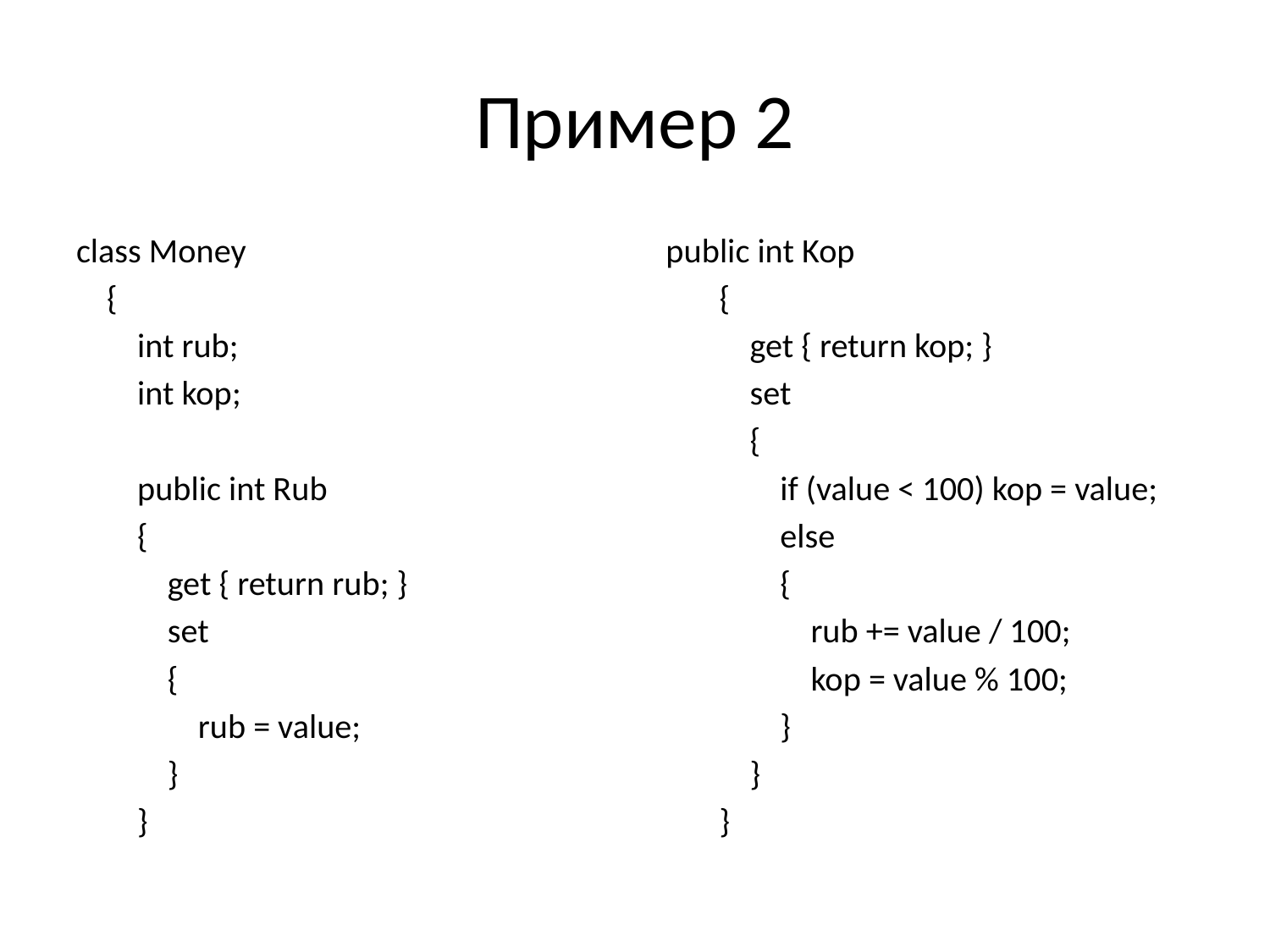

# Пример 2
class Money
    {
        int rub;
        int kop;

        public int Rub
        {
            get { return rub; }
            set
            {
                rub = value;
            }
        }
 public int Kop
        {
            get { return kop; }
            set
            {
                if (value < 100) kop = value;
                else
                {
                    rub += value / 100;
                    kop = value % 100;
                }
            }
        }